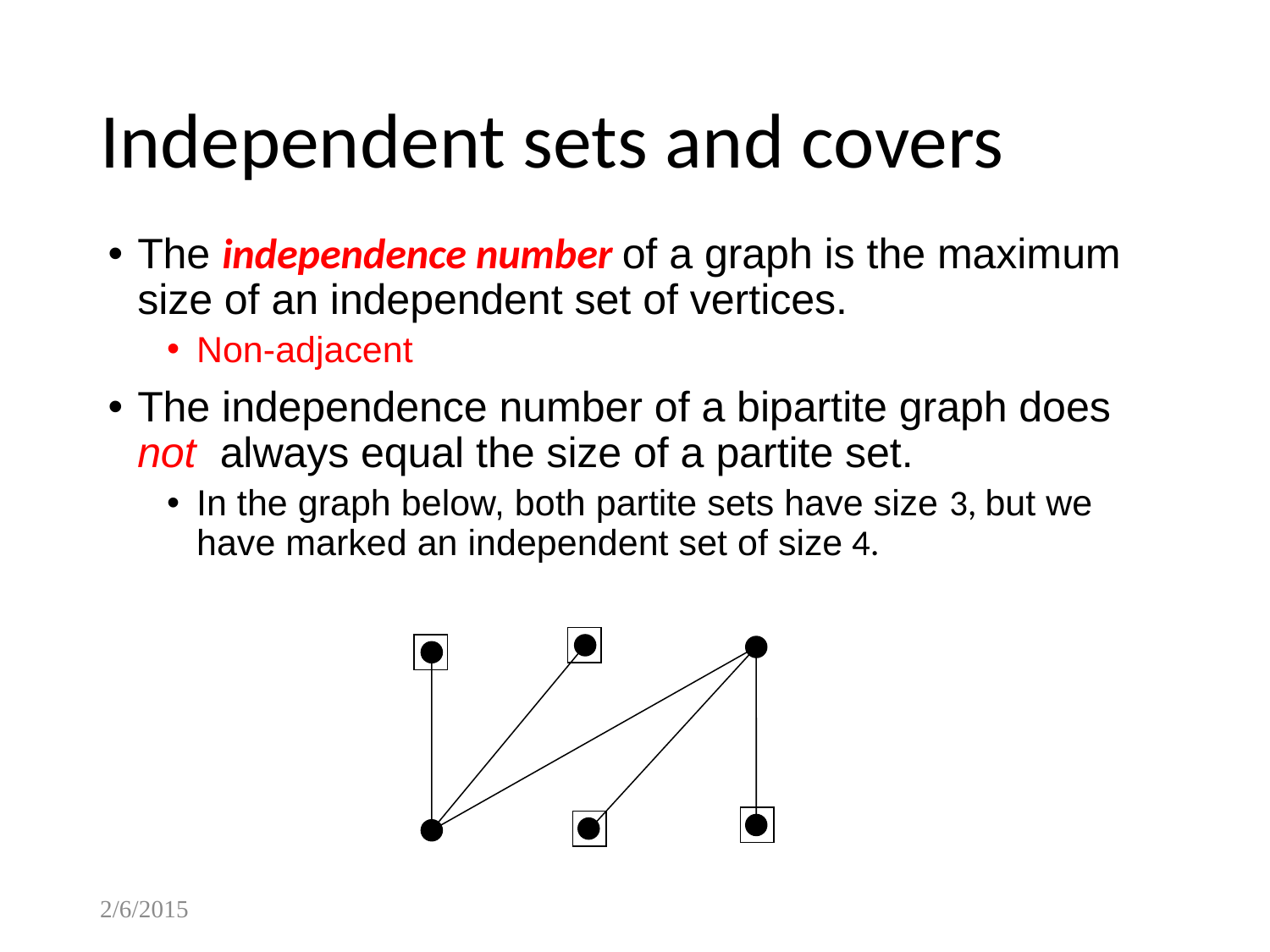

# Independent sets and covers
The independence number of a graph is the maximum size of an independent set of vertices.
Non-adjacent
The independence number of a bipartite graph does not  always equal the size of a partite set.
In the graph below, both partite sets have size 3, but we have marked an independent set of size 4.

2/6/2015